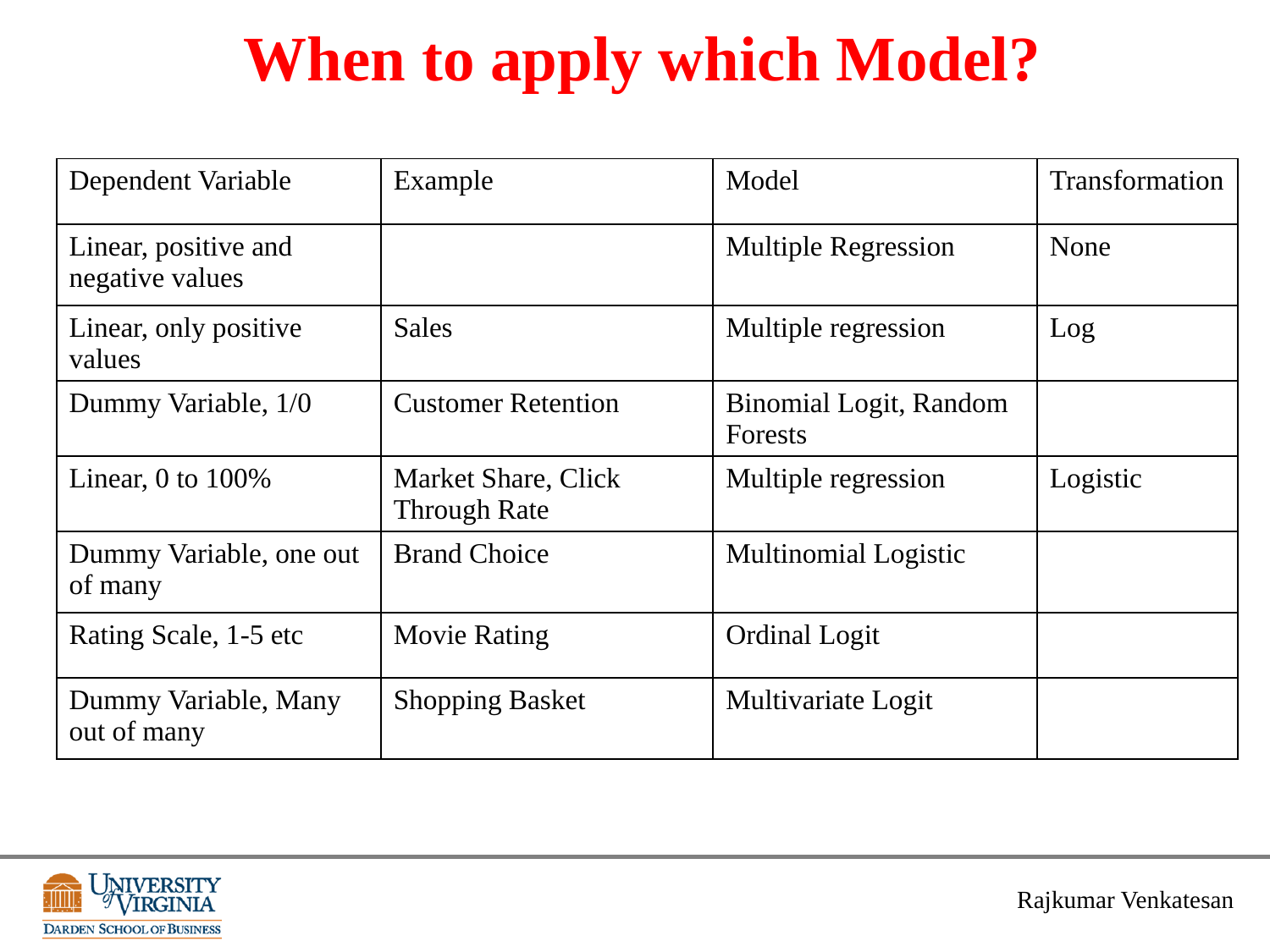

# When to apply which Model?
| Dependent Variable | Example | Model | Transformation |
| --- | --- | --- | --- |
| Linear, positive and negative values |  | Multiple Regression | None |
| Linear, only positive values | Sales | Multiple regression | Log |
| Dummy Variable, 1/0 | Customer Retention | Binomial Logit, Random Forests |  |
| Linear, 0 to 100% | Market Share, Click Through Rate | Multiple regression | Logistic |
| Dummy Variable, one out of many | Brand Choice | Multinomial Logistic |  |
| Rating Scale, 1-5 etc | Movie Rating | Ordinal Logit |  |
| Dummy Variable, Many out of many | Shopping Basket | Multivariate Logit |  |